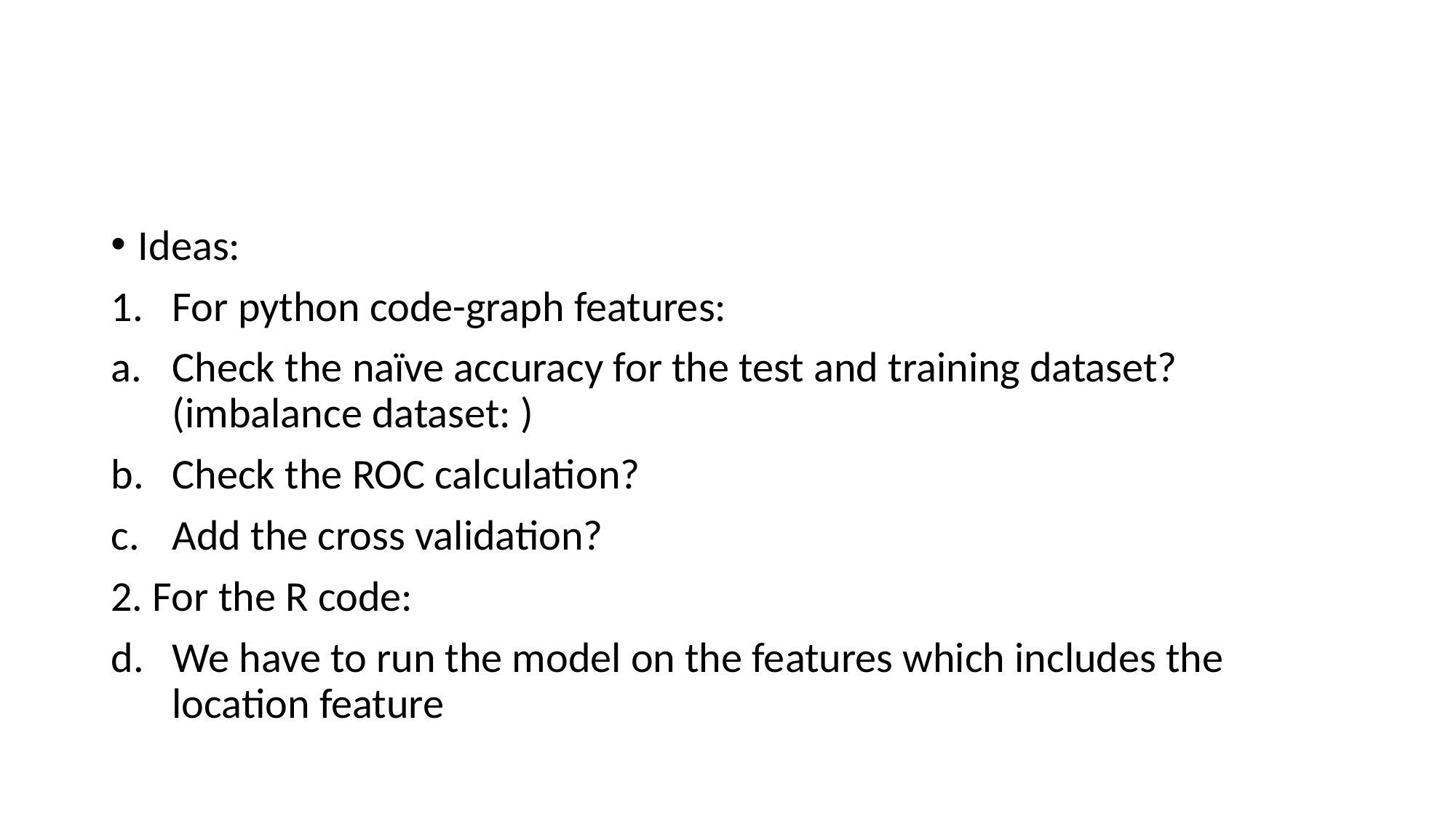

#
Ideas:
For python code-graph features:
Check the naïve accuracy for the test and training dataset? (imbalance dataset: )
Check the ROC calculation?
Add the cross validation?
2. For the R code:
We have to run the model on the features which includes the location feature